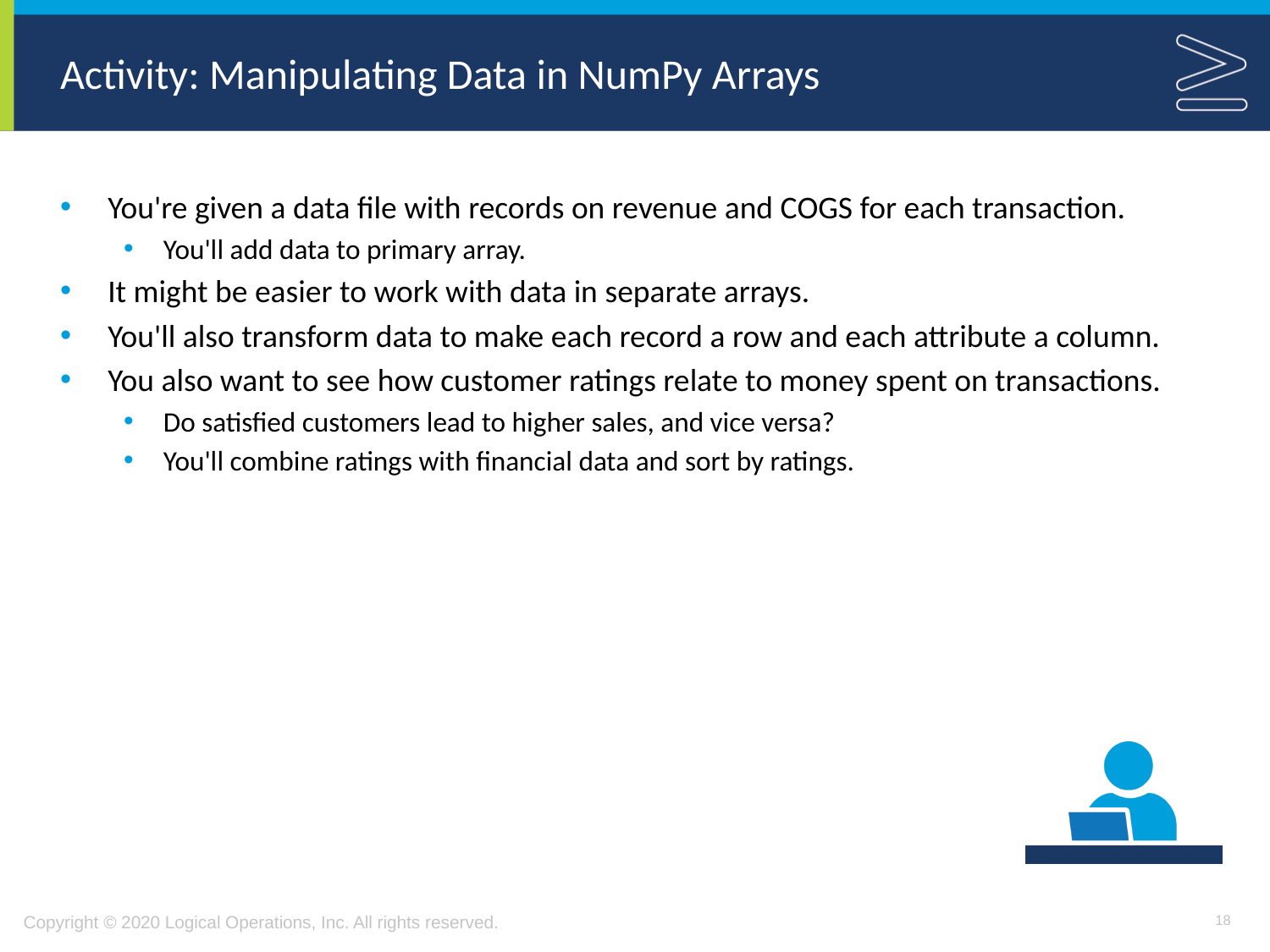

# Activity: Manipulating Data in NumPy Arrays
You're given a data file with records on revenue and COGS for each transaction.
You'll add data to primary array.
It might be easier to work with data in separate arrays.
You'll also transform data to make each record a row and each attribute a column.
You also want to see how customer ratings relate to money spent on transactions.
Do satisfied customers lead to higher sales, and vice versa?
You'll combine ratings with financial data and sort by ratings.
18